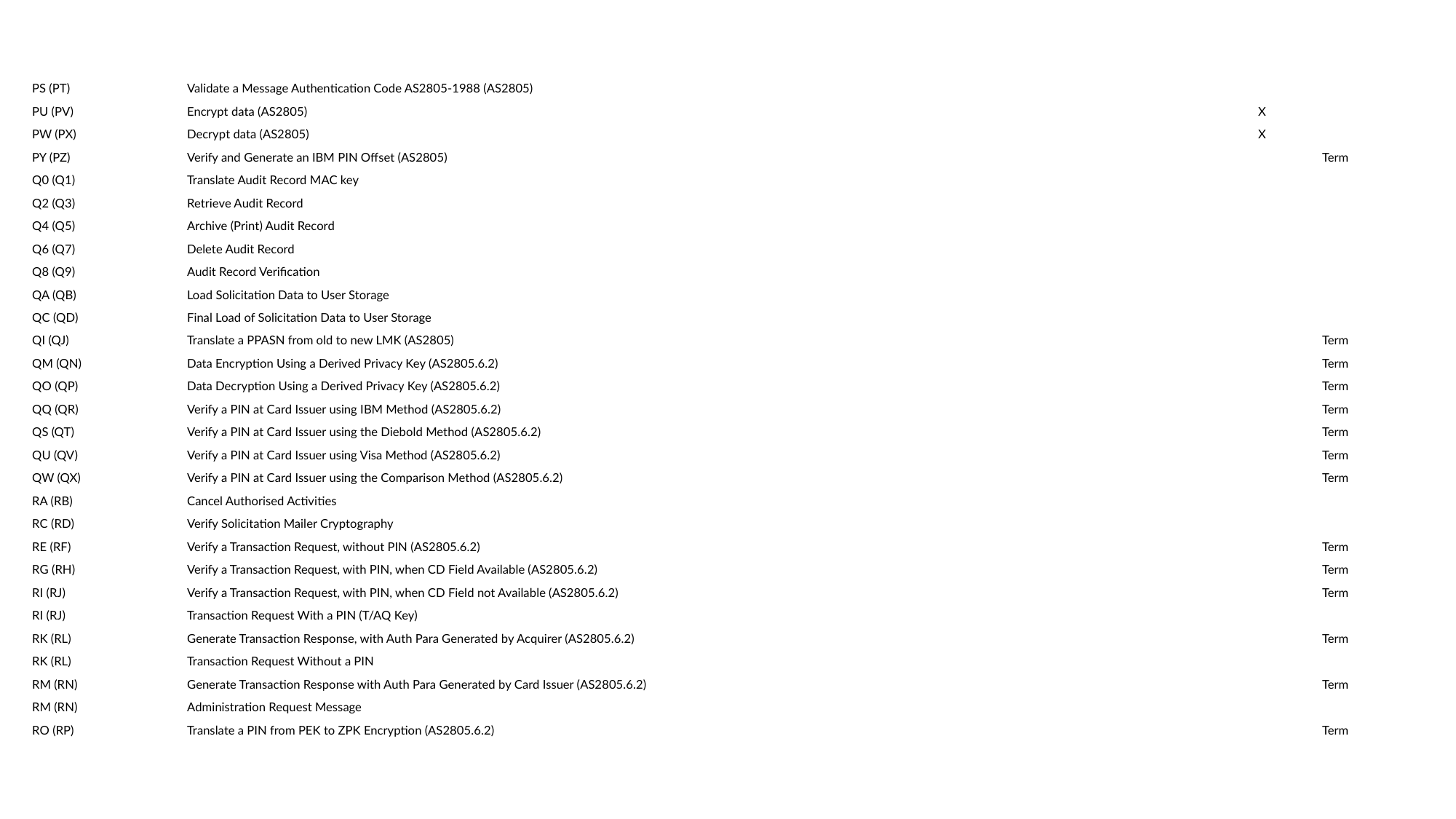

| PS (PT) | Validate a Message Authentication Code AS2805-1988 (AS2805) |  |  |
| --- | --- | --- | --- |
| PU (PV) | Encrypt data (AS2805) | X |  |
| PW (PX) | Decrypt data (AS2805) | X |  |
| PY (PZ) | Verify and Generate an IBM PIN Offset (AS2805) |  | Term |
| Q0 (Q1) | Translate Audit Record MAC key |  |  |
| Q2 (Q3) | Retrieve Audit Record |  |  |
| Q4 (Q5) | Archive (Print) Audit Record |  |  |
| Q6 (Q7) | Delete Audit Record |  |  |
| Q8 (Q9) | Audit Record Verification |  |  |
| QA (QB) | Load Solicitation Data to User Storage |  |  |
| QC (QD) | Final Load of Solicitation Data to User Storage |  |  |
| QI (QJ) | Translate a PPASN from old to new LMK (AS2805) |  | Term |
| QM (QN) | Data Encryption Using a Derived Privacy Key (AS2805.6.2) |  | Term |
| QO (QP) | Data Decryption Using a Derived Privacy Key (AS2805.6.2) |  | Term |
| QQ (QR) | Verify a PIN at Card Issuer using IBM Method (AS2805.6.2) |  | Term |
| QS (QT) | Verify a PIN at Card Issuer using the Diebold Method (AS2805.6.2) |  | Term |
| QU (QV) | Verify a PIN at Card Issuer using Visa Method (AS2805.6.2) |  | Term |
| QW (QX) | Verify a PIN at Card Issuer using the Comparison Method (AS2805.6.2) |  | Term |
| RA (RB) | Cancel Authorised Activities |  |  |
| RC (RD) | Verify Solicitation Mailer Cryptography |  |  |
| RE (RF) | Verify a Transaction Request, without PIN (AS2805.6.2) |  | Term |
| RG (RH) | Verify a Transaction Request, with PIN, when CD Field Available (AS2805.6.2) |  | Term |
| RI (RJ) | Verify a Transaction Request, with PIN, when CD Field not Available (AS2805.6.2) |  | Term |
| RI (RJ) | Transaction Request With a PIN (T/AQ Key) |  |  |
| RK (RL) | Generate Transaction Response, with Auth Para Generated by Acquirer (AS2805.6.2) |  | Term |
| RK (RL) | Transaction Request Without a PIN |  |  |
| RM (RN) | Generate Transaction Response with Auth Para Generated by Card Issuer (AS2805.6.2) |  | Term |
| RM (RN) | Administration Request Message |  |  |
| RO (RP) | Translate a PIN from PEK to ZPK Encryption (AS2805.6.2) |  | Term |